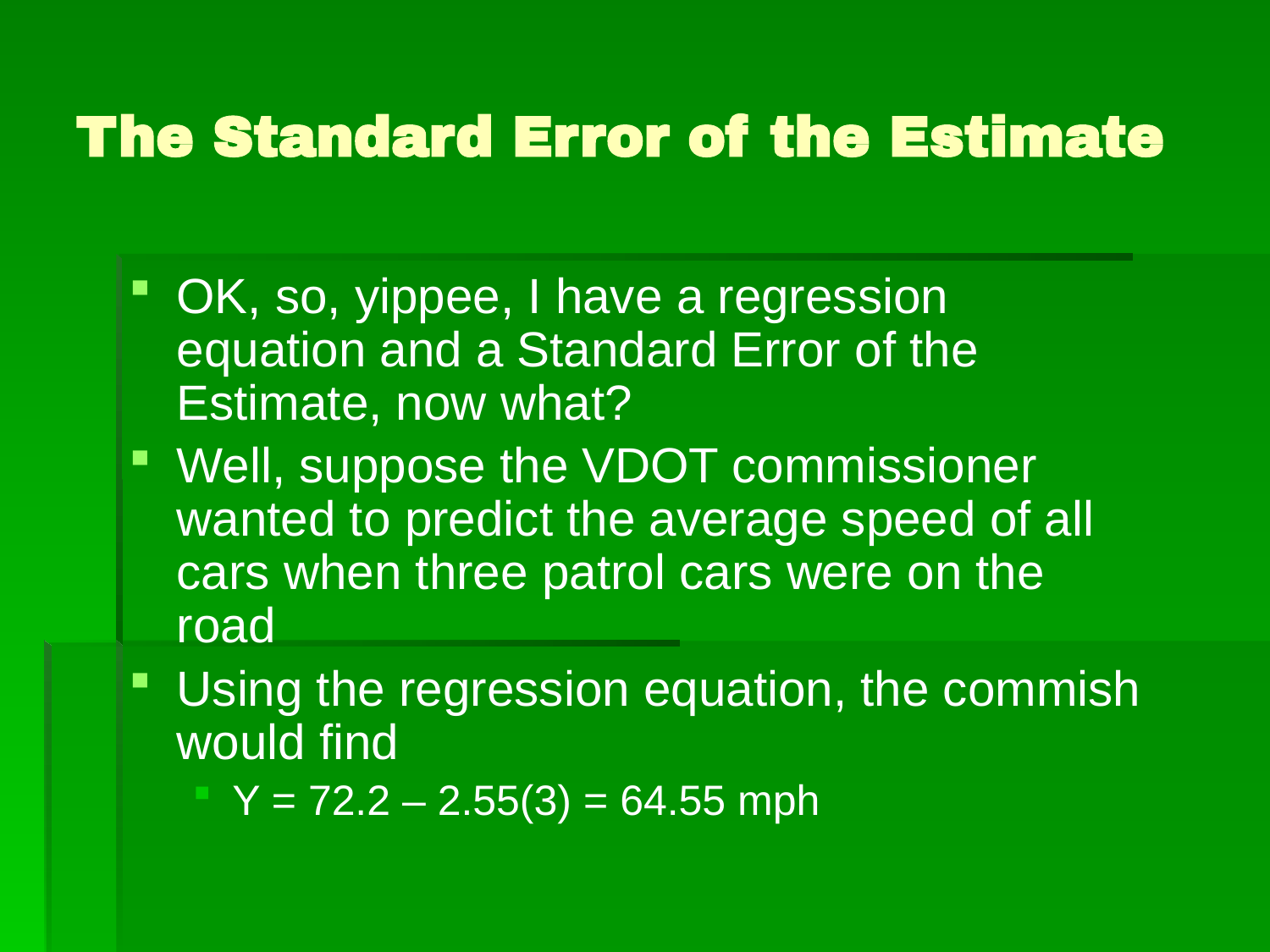

# The Standard Error of the Estimate
OK, so, yippee, I have a regression equation and a Standard Error of the Estimate, now what?
Well, suppose the VDOT commissioner wanted to predict the average speed of all cars when three patrol cars were on the road
Using the regression equation, the commish would find
Y = 72.2 – 2.55(3) = 64.55 mph